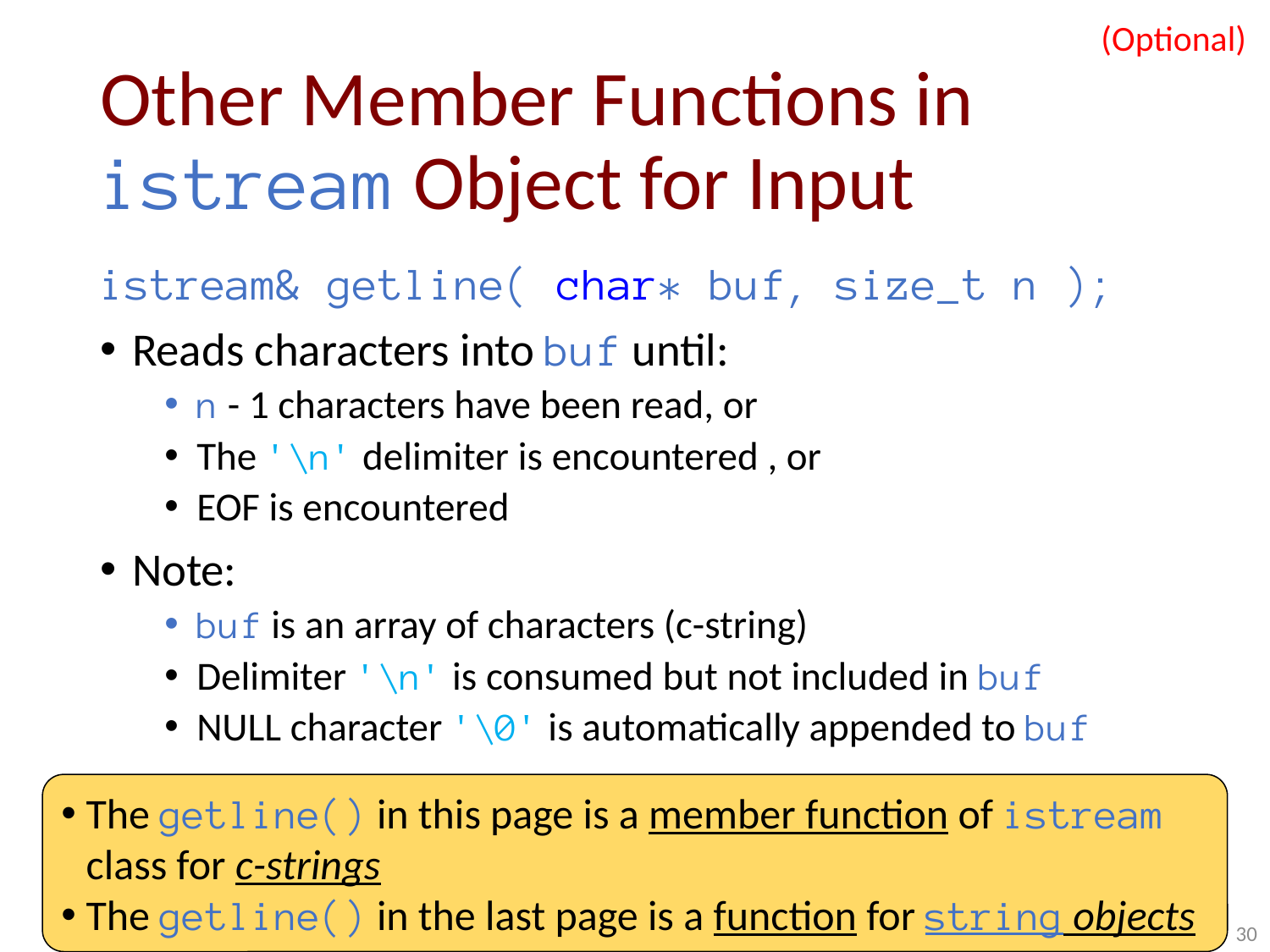

(Optional)
# Other Member Functions in istream Object for Input
istream& getline( char* buf, size_t n );
Reads characters into buf until:
n - 1 characters have been read, or
The '\n' delimiter is encountered , or
EOF is encountered
Note:
buf is an array of characters (c-string)
Delimiter '\n' is consumed but not included in buf
NULL character '\0' is automatically appended to buf
The getline() in this page is a member function of istream class for c-strings
The getline() in the last page is a function for string objects
30